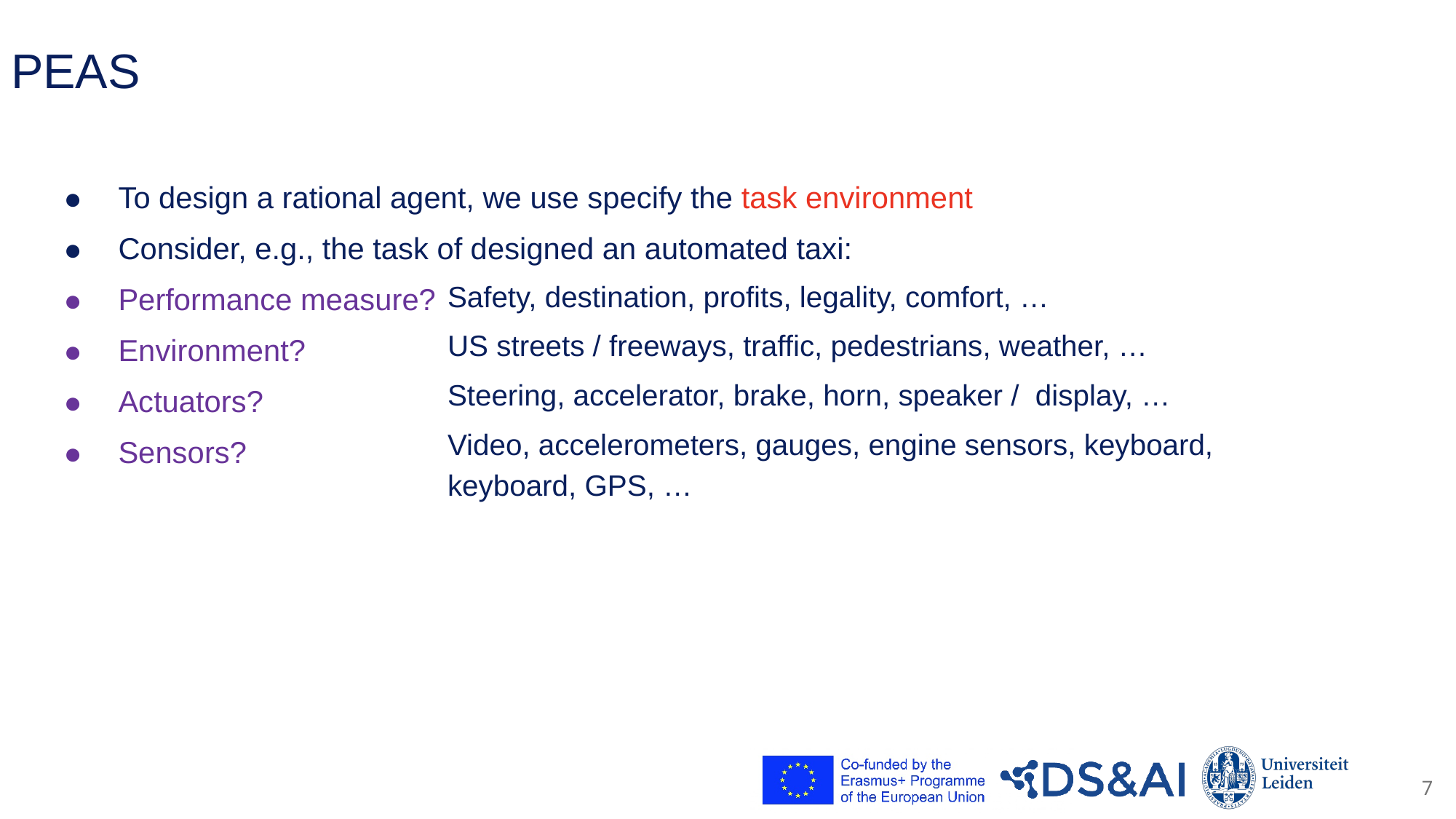

# PEAS
To design a rational agent, we use specify the task environment
Consider, e.g., the task of designed an automated taxi:
Performance measure?
Environment?
Actuators?
Sensors?
Safety, destination, profits, legality, comfort, …
US streets / freeways, traffic, pedestrians, weather, …
Steering, accelerator, brake, horn, speaker /  display, …
Video, accelerometers, gauges, engine sensors, keyboard, keyboard, GPS, …
7